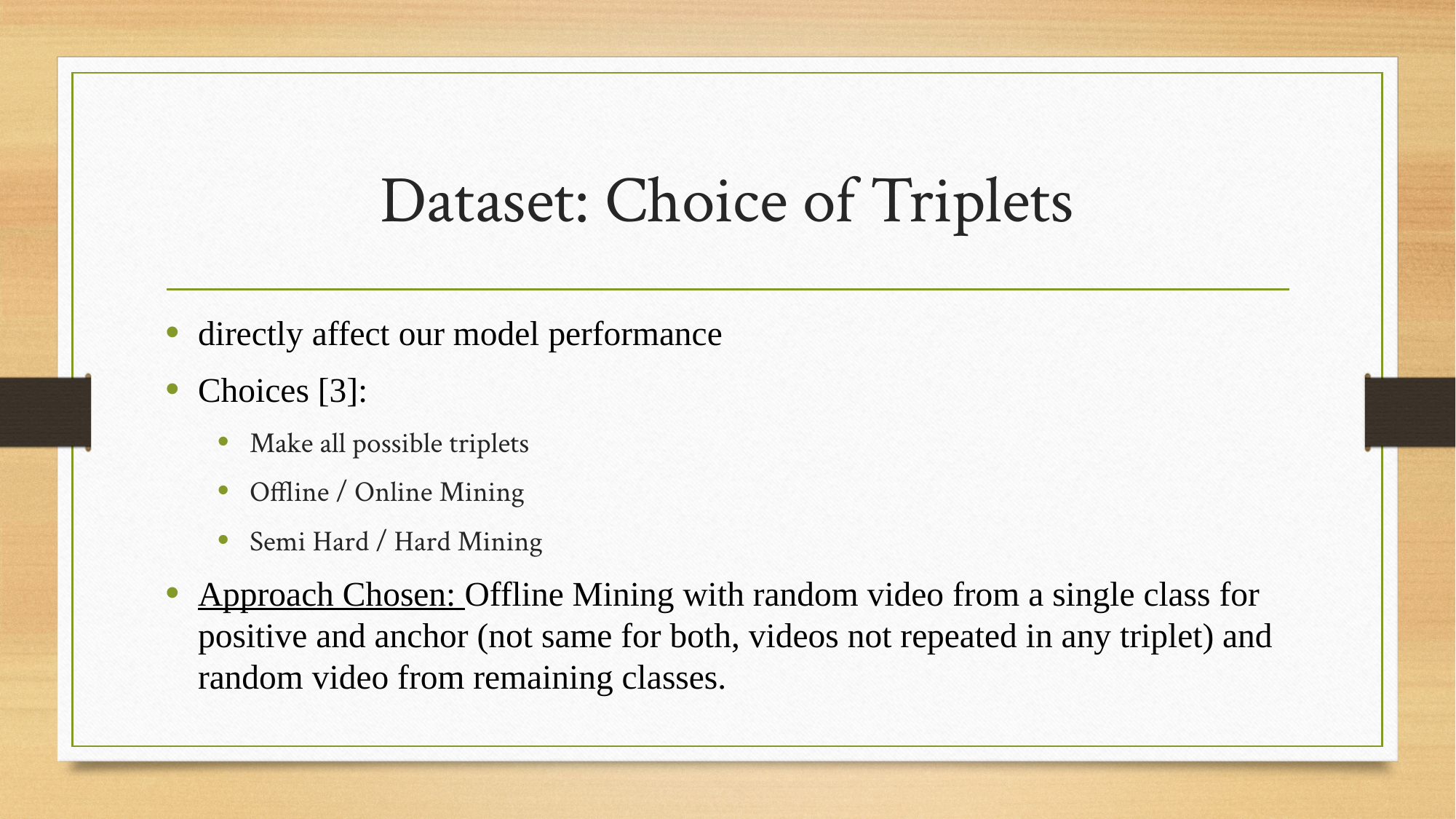

# Dataset: Choice of Triplets
directly affect our model performance
Choices [3]:
Make all possible triplets
Offline / Online Mining
Semi Hard / Hard Mining
Approach Chosen: Offline Mining with random video from a single class for positive and anchor (not same for both, videos not repeated in any triplet) and random video from remaining classes.